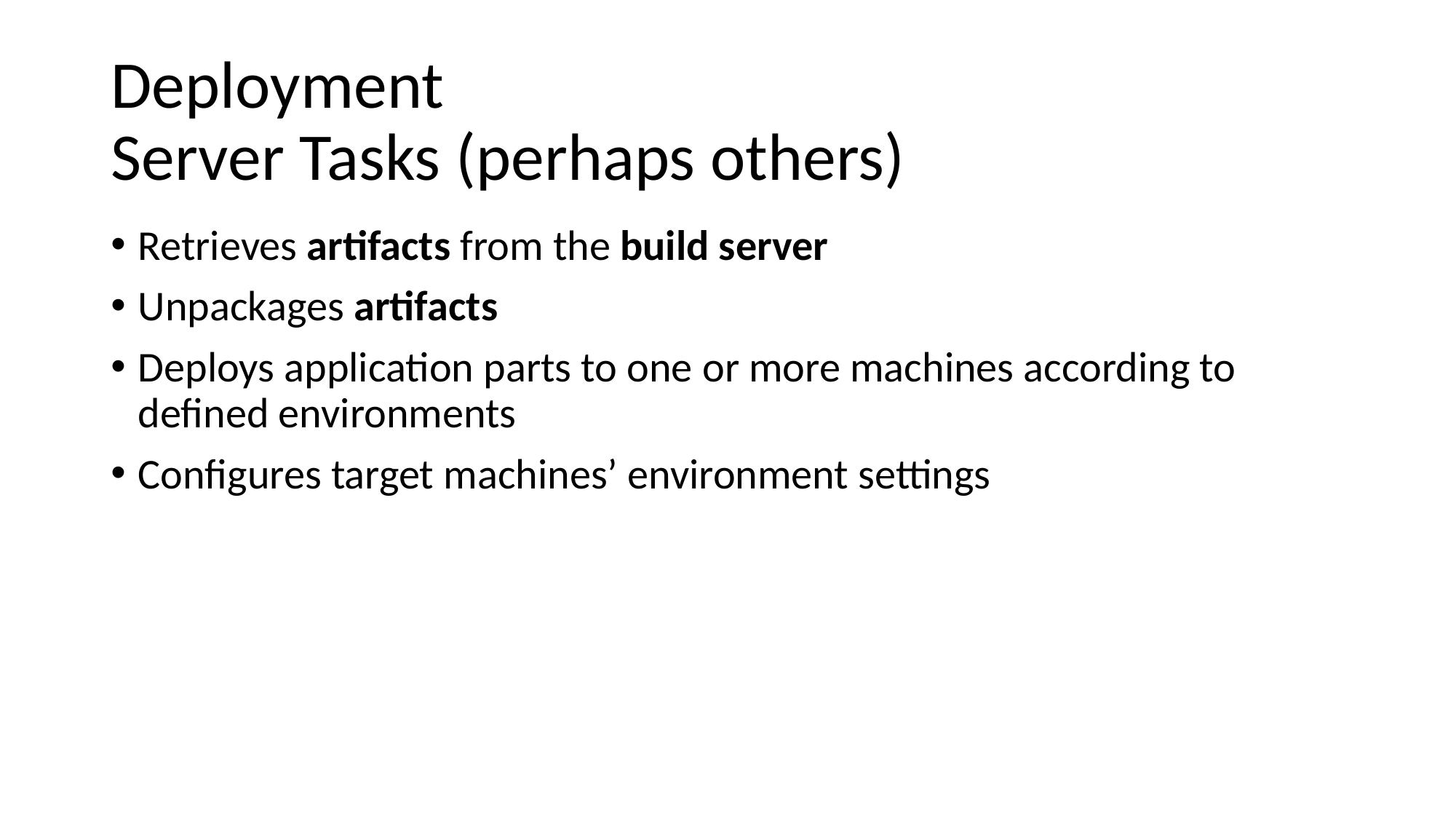

# Deployment Server Tasks (perhaps others)
Retrieves artifacts from the build server
Unpackages artifacts
Deploys application parts to one or more machines according to defined environments
Configures target machines’ environment settings